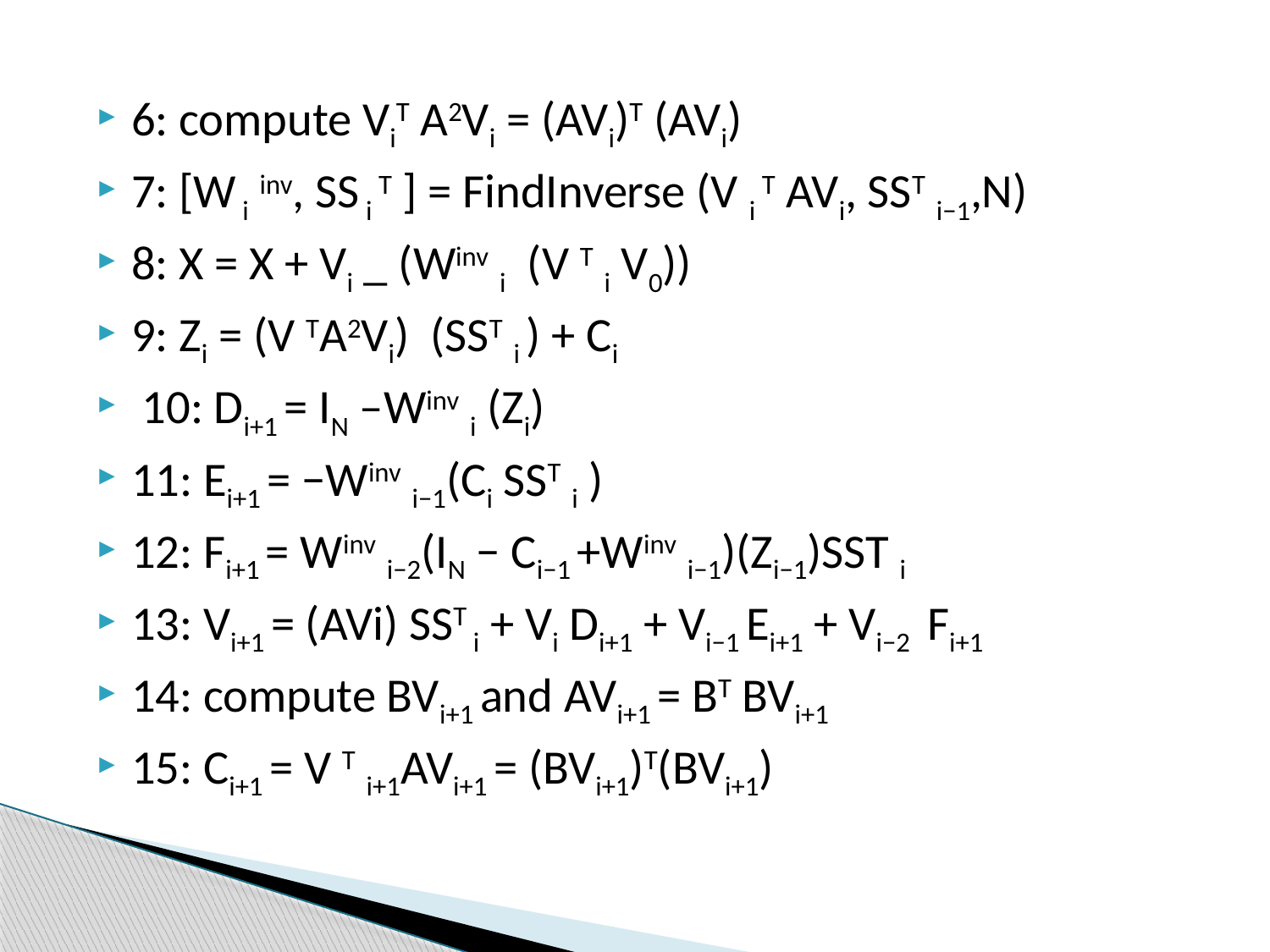

6: compute ViT A2Vi = (AVi)T (AVi)
7: [W i inv, SS i T ] = FindInverse (V i T AVi, SST i−1,N)
8: X = X + Vi _ (Winv i  (V T i V0))
9: Zi = (V TA2Vi)  (SST i ) + Ci
 10: Di+1 = IN –Winv i (Zi)
11: Ei+1 = −Winv i−1(Ci SST i )
12: Fi+1 = Winv i−2(IN − Ci−1 +Winv i−1)(Zi−1)SST i
13: Vi+1 = (AVi) SST i + Vi Di+1 + Vi−1 Ei+1 + Vi−2  Fi+1
14: compute BVi+1 and AVi+1 = BT BVi+1
15: Ci+1 = V T i+1AVi+1 = (BVi+1)T(BVi+1)